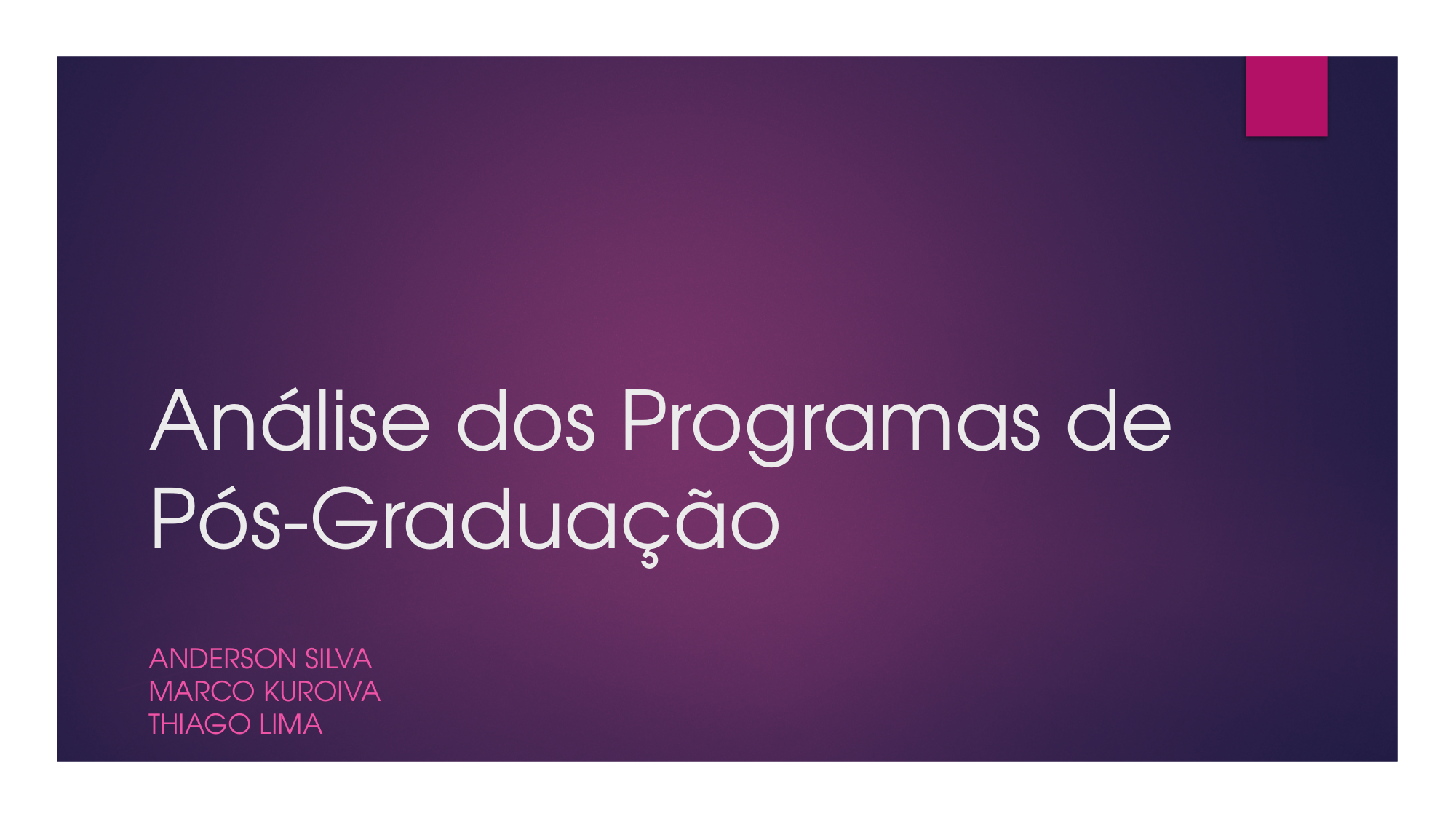

# Análise dos Programas de Pós-Graduação
Anderson Silva
Marco Kuroiva
Thiago Lima